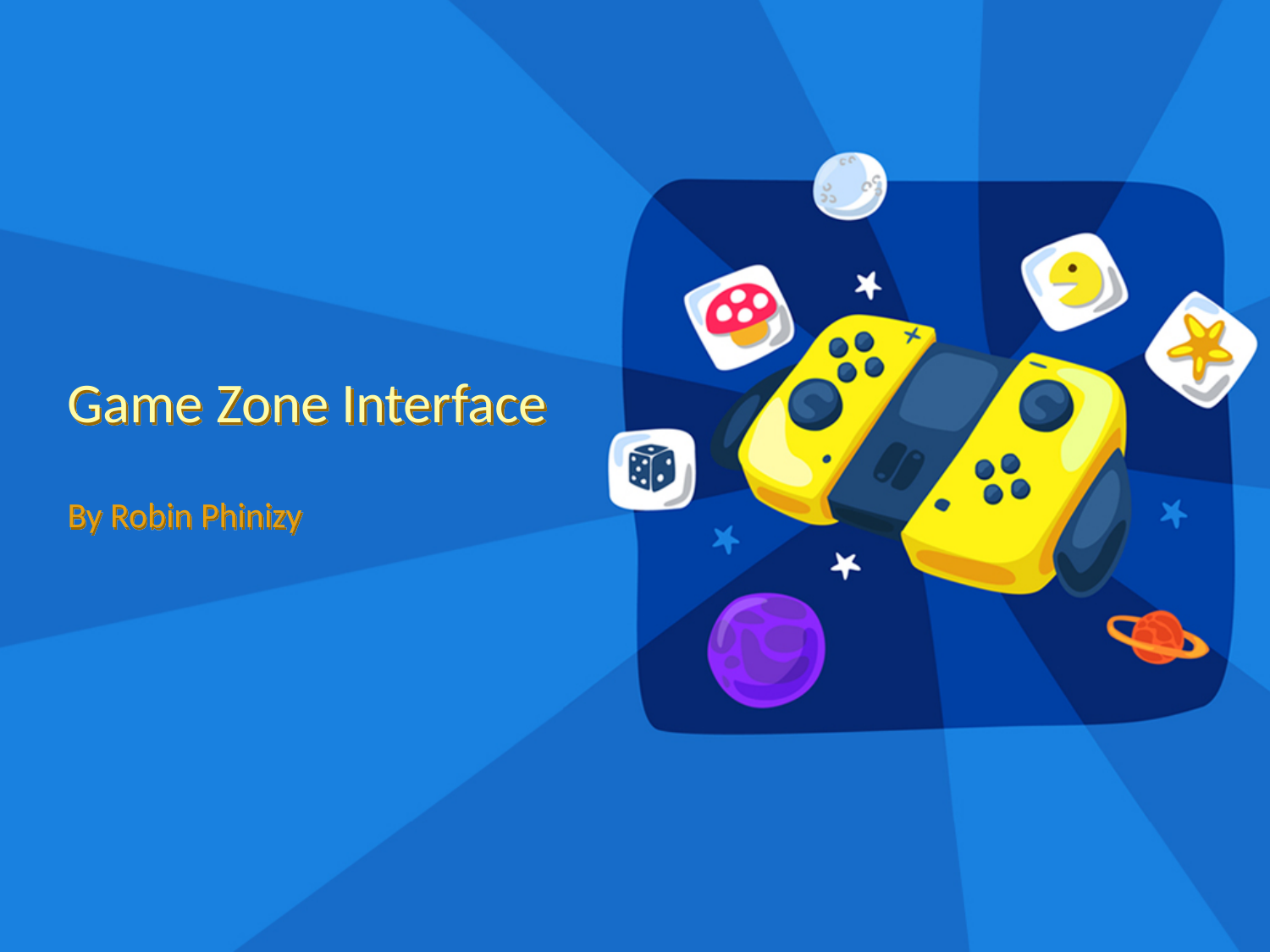

# Game Zone Interface
By Robin Phinizy